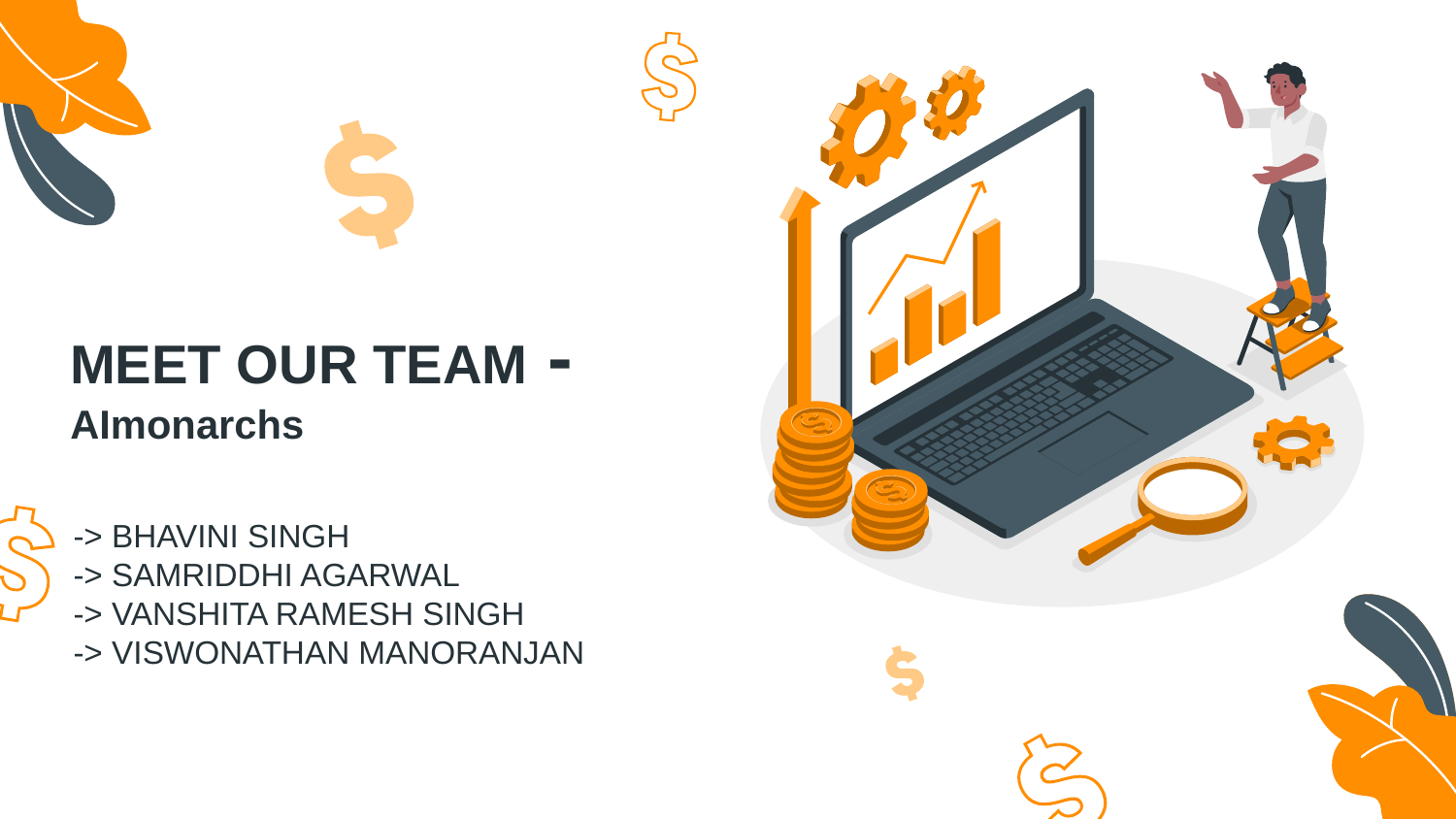

# MEET OUR TEAM - AImonarchs

-> BHAVINI SINGH
-> SAMRIDDHI AGARWAL
-> VANSHITA RAMESH SINGH
-> VISWONATHAN MANORANJAN